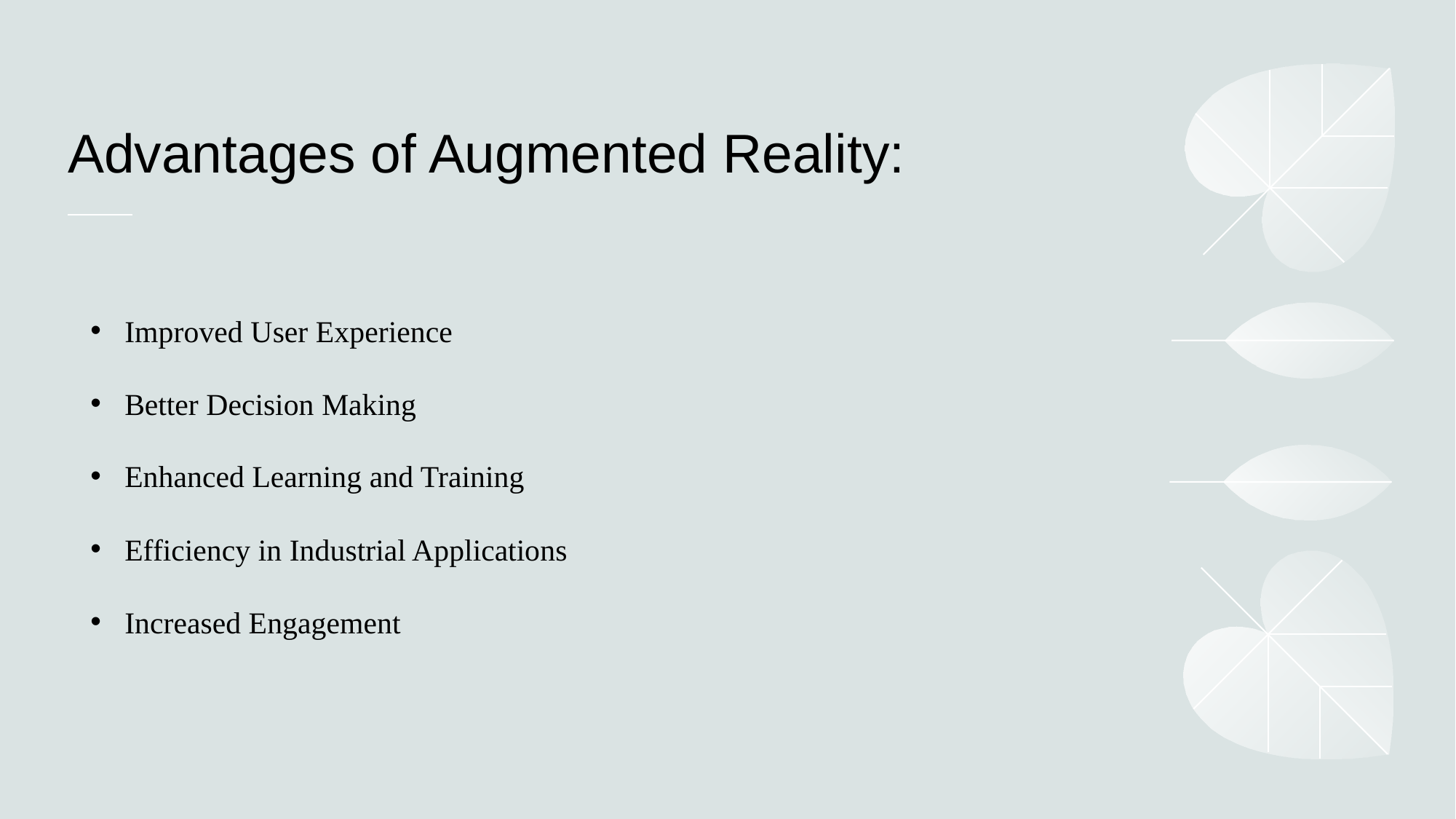

# Advantages of Augmented Reality:
Improved User Experience
Better Decision Making
Enhanced Learning and Training
Efficiency in Industrial Applications
Increased Engagement